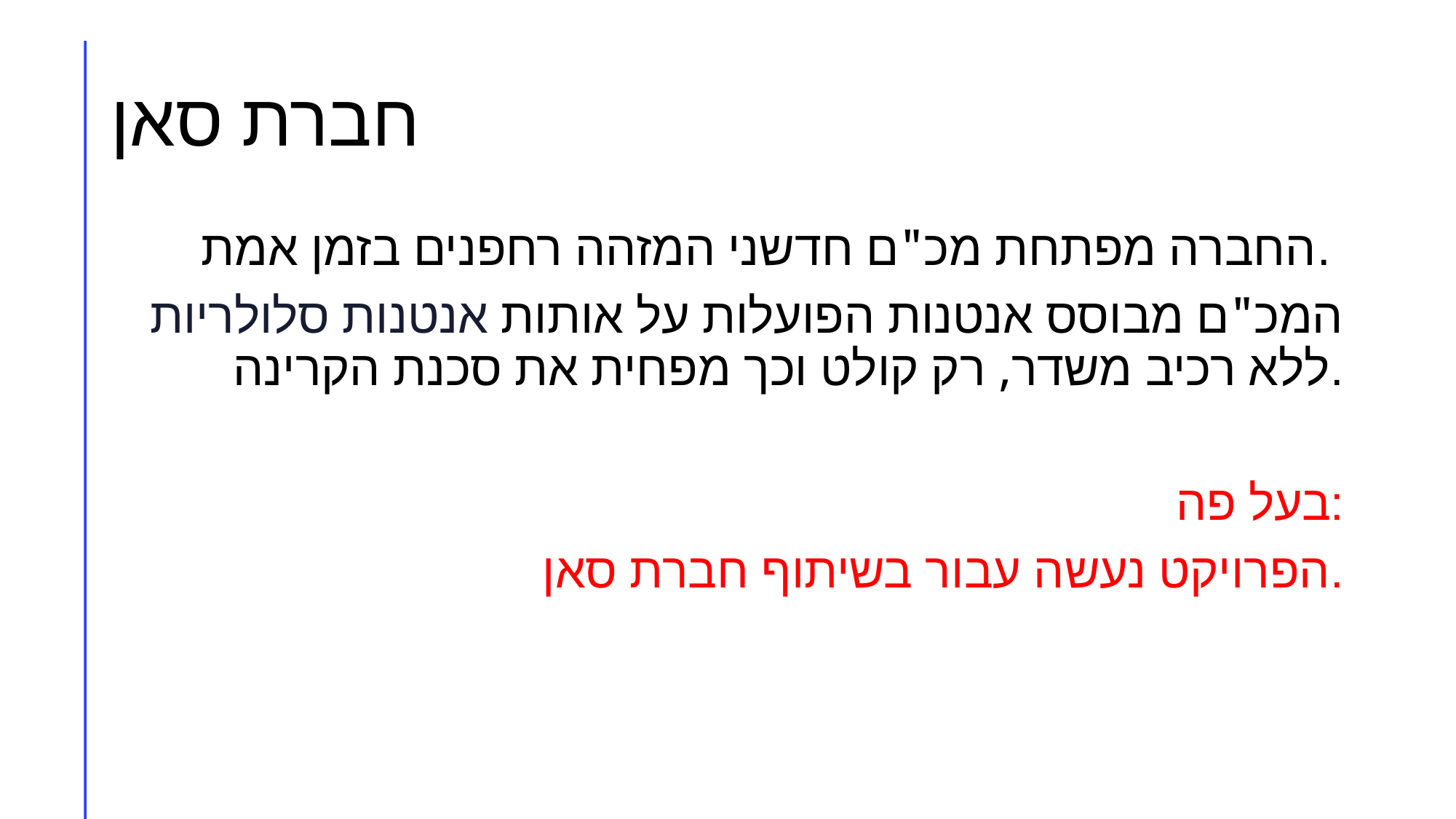

# חברת סאן
החברה מפתחת מכ"ם חדשני המזהה רחפנים בזמן אמת.
המכ"ם מבוסס אנטנות הפועלות על אותות אנטנות סלולריות ללא רכיב משדר, רק קולט וכך מפחית את סכנת הקרינה.

בעל פה:
הפרויקט נעשה עבור בשיתוף חברת סאן.